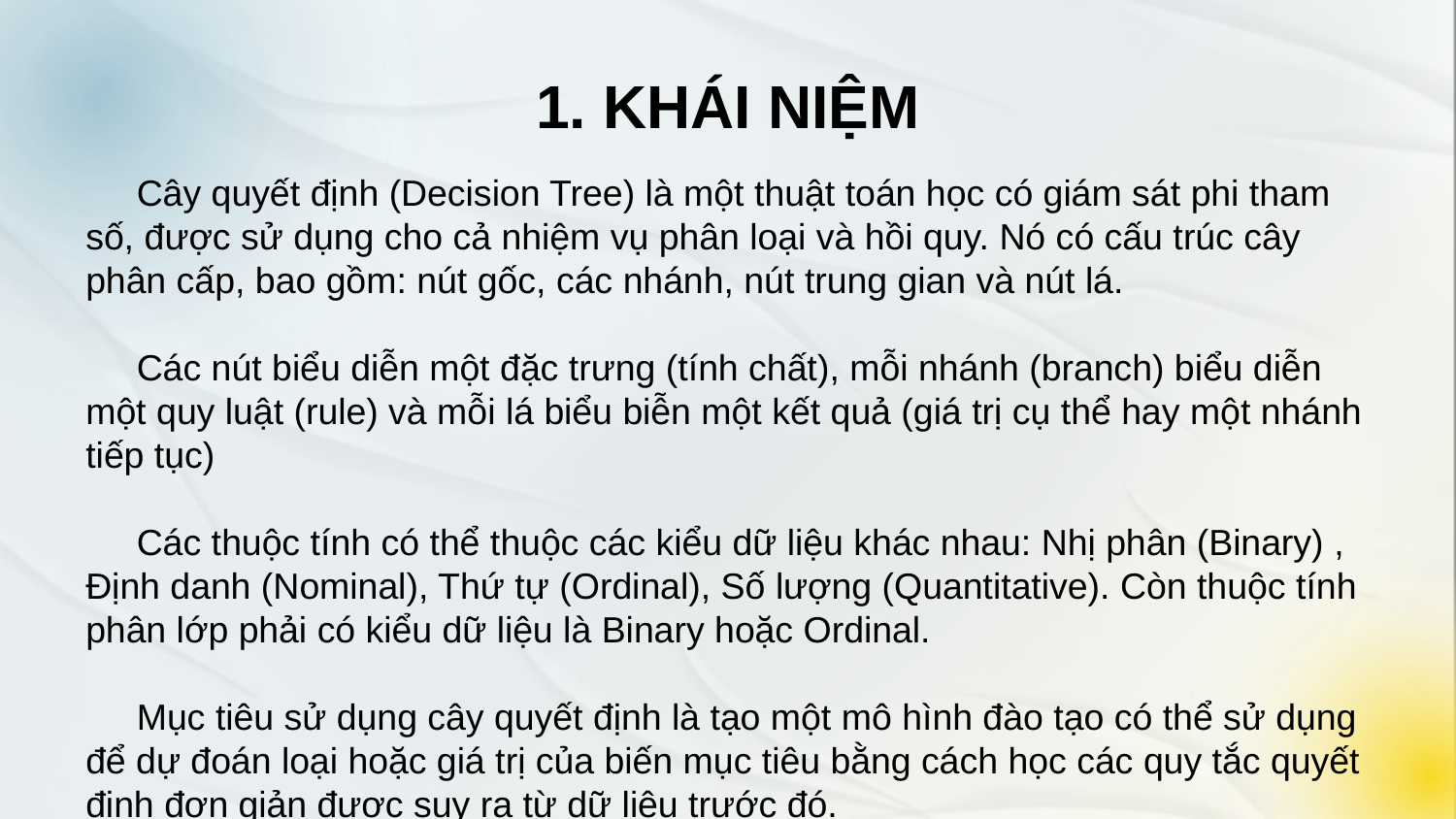

# 1. KHÁI NIỆM
     Cây quyết định (Decision Tree) là một thuật toán học có giám sát phi tham số, được sử dụng cho cả nhiệm vụ phân loại và hồi quy. Nó có cấu trúc cây phân cấp, bao gồm: nút gốc, các nhánh, nút trung gian và nút lá.

     Các nút biểu diễn một đặc trưng (tính chất), mỗi nhánh (branch) biểu diễn một quy luật (rule) và mỗi lá biểu biễn một kết quả (giá trị cụ thể hay một nhánh tiếp tục)

     Các thuộc tính có thể thuộc các kiểu dữ liệu khác nhau: Nhị phân (Binary) , Định danh (Nominal), Thứ tự (Ordinal), Số lượng (Quantitative). Còn thuộc tính phân lớp phải có kiểu dữ liệu là Binary hoặc Ordinal.

     Mục tiêu sử dụng cây quyết định là tạo một mô hình đào tạo có thể sử dụng để dự đoán loại hoặc giá trị của biến mục tiêu bằng cách học các quy tắc quyết định đơn giản được suy ra từ dữ liệu trước đó.